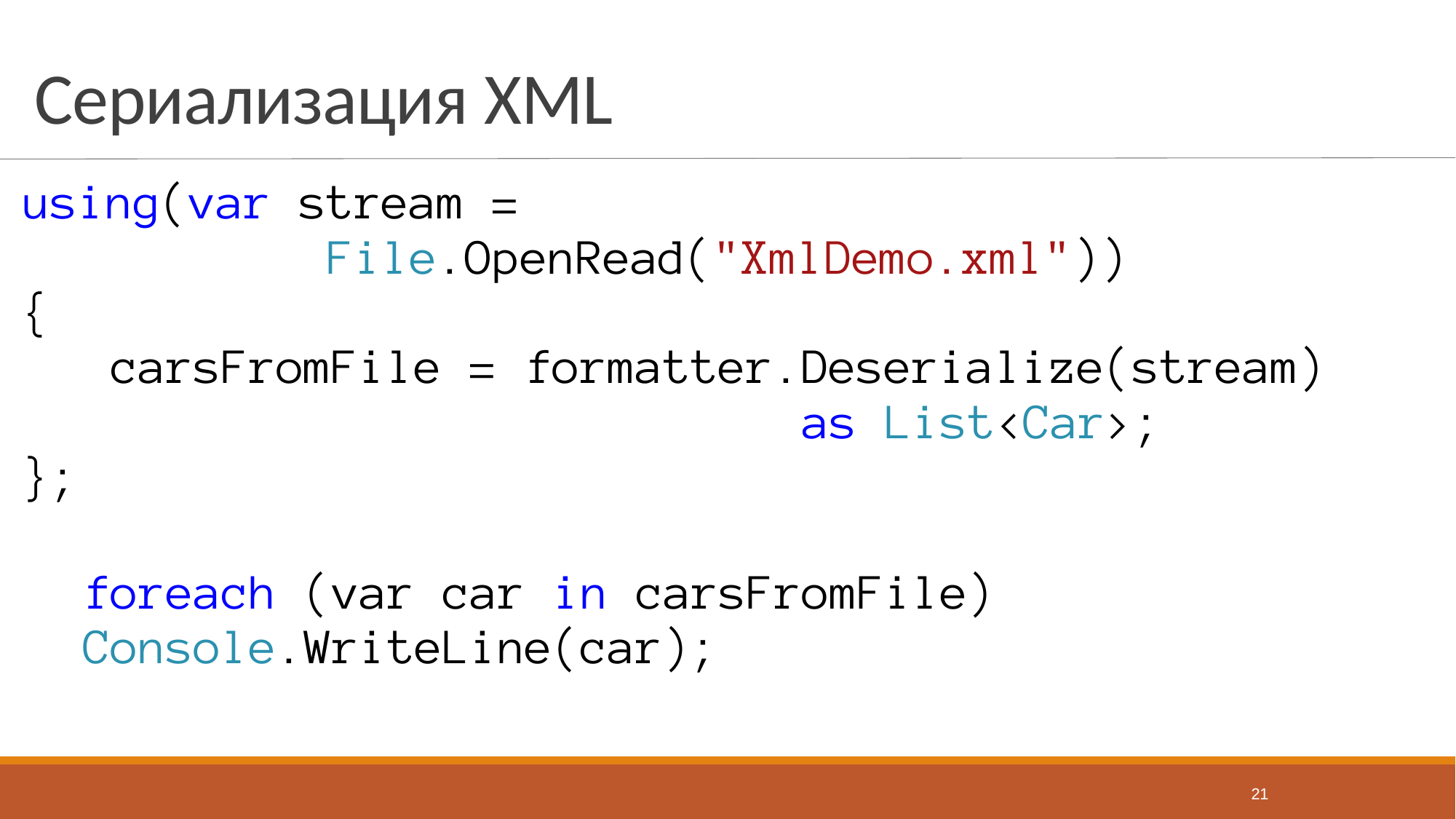

# Сериализация XML
using(var stream =
           File.OpenRead("XmlDemo.xml"))
{
 carsFromFile = formatter.Deserialize(stream)
                          as List<Car>;
};

foreach (var car in carsFromFile)
Console.WriteLine(car);

21